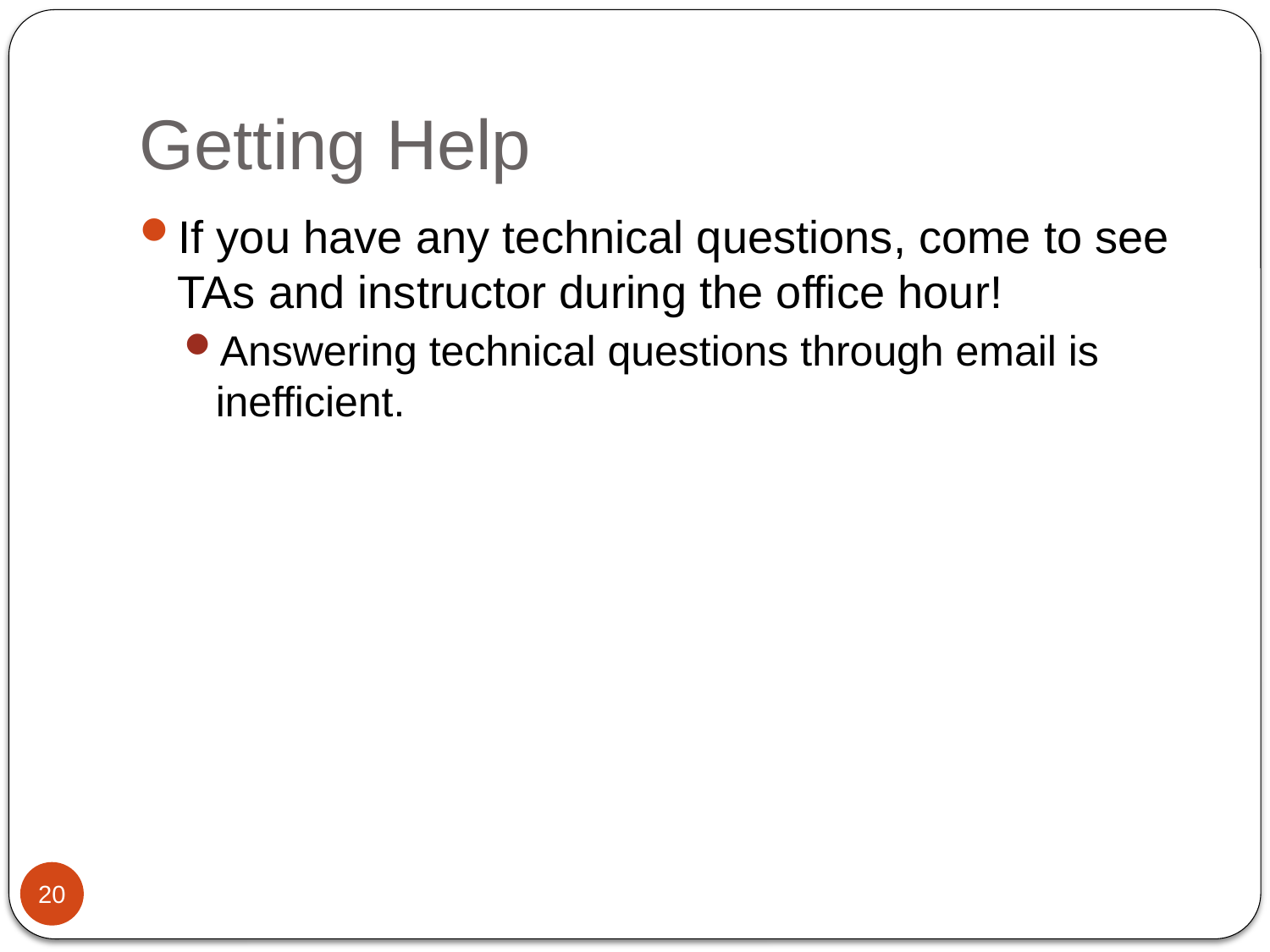

# Getting Help
If you have any technical questions, come to see TAs and instructor during the office hour!
Answering technical questions through email is inefficient.

20